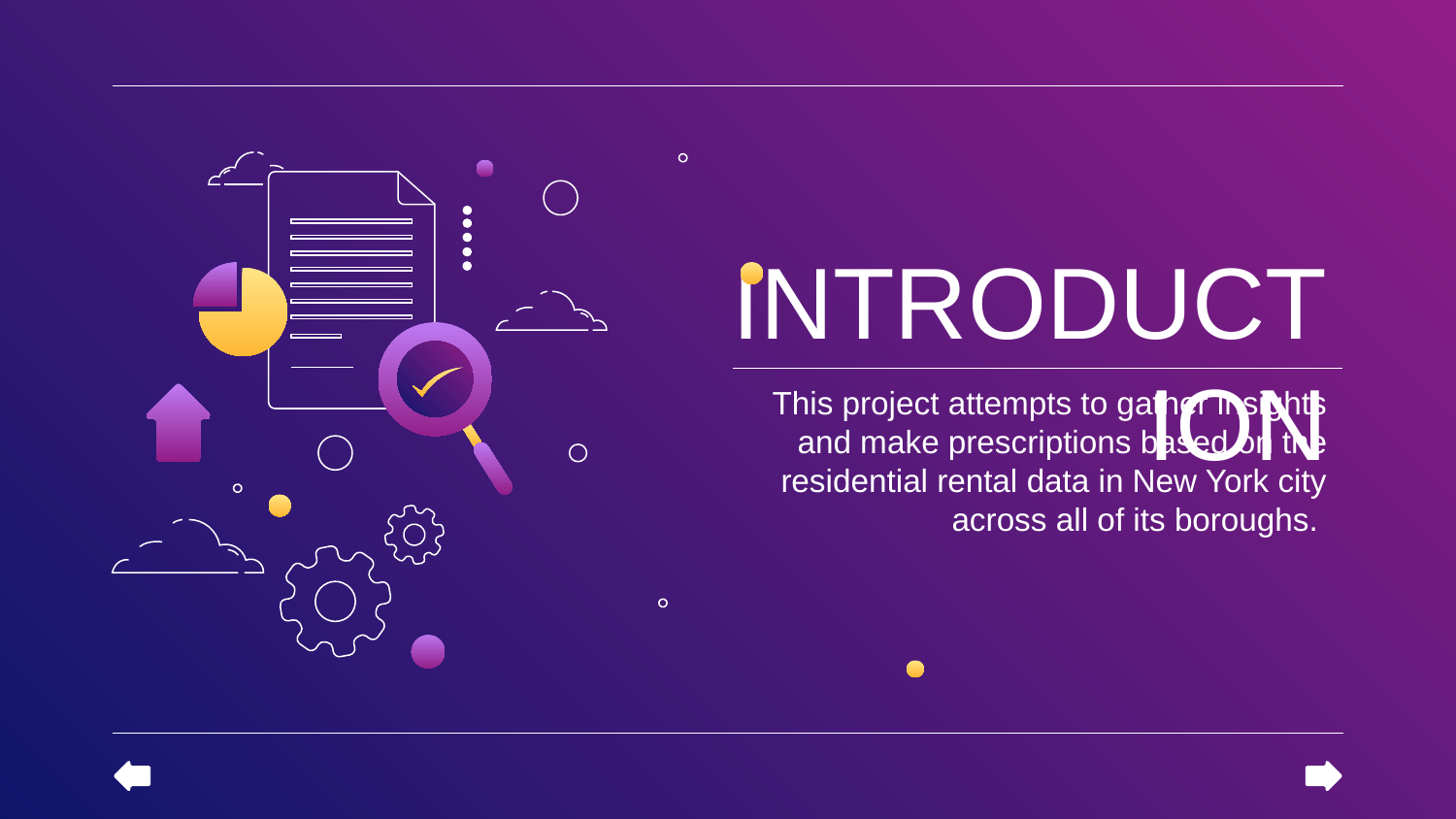

# INTRODUCTION

This project attempts to gather insights and make prescriptions based on the residential rental data in New York city across all of its boroughs.